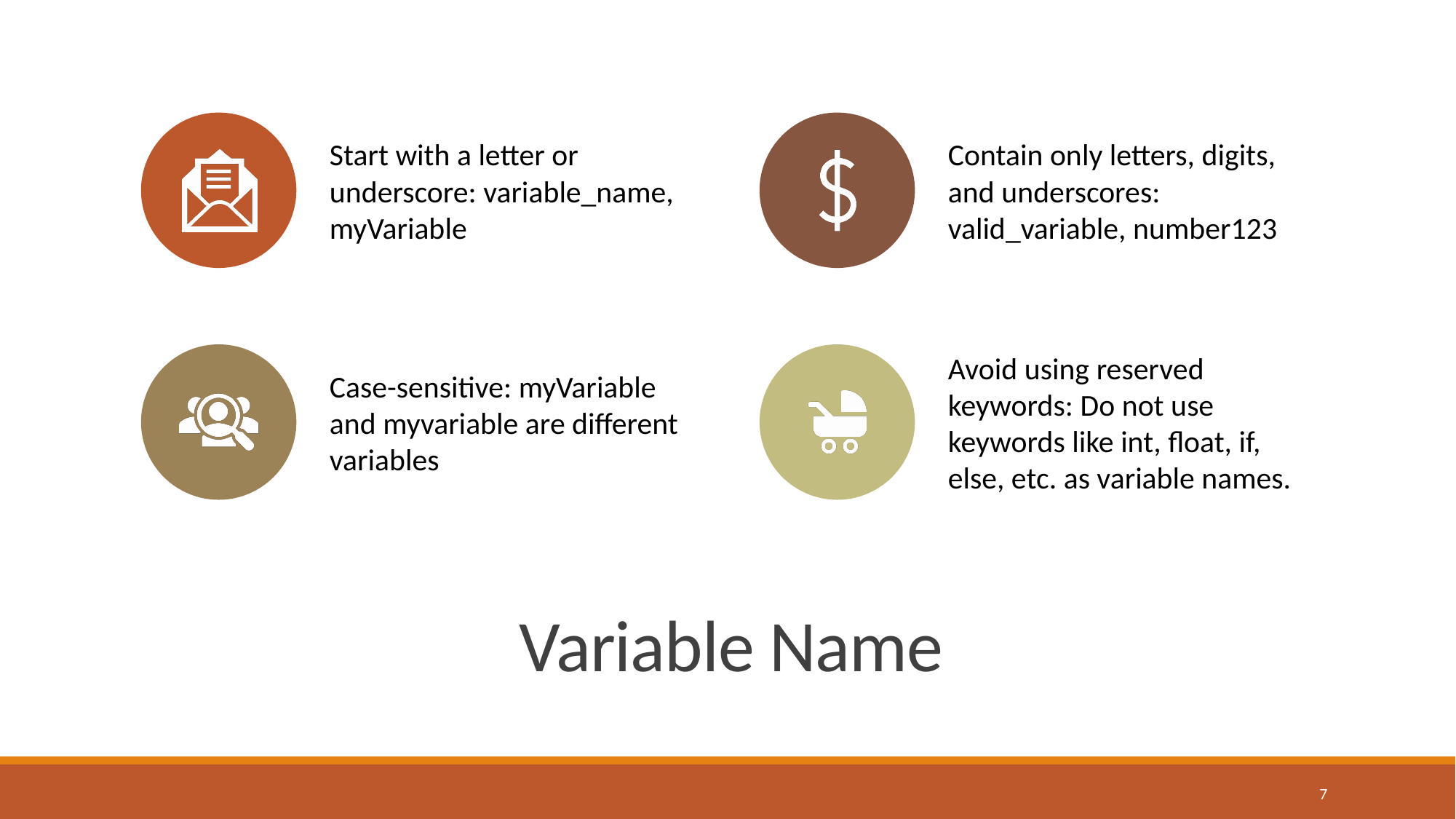

/
Start with a letter or underscore: variable_name, myVariable
Contain only letters, digits, and underscores: valid_variable, number123
Case-sensitive: myVariable and myvariable are different variables
Avoid using reserved keywords: Do not use keywords like int, float, if, else, etc. as variable names.
# Variable Name
7